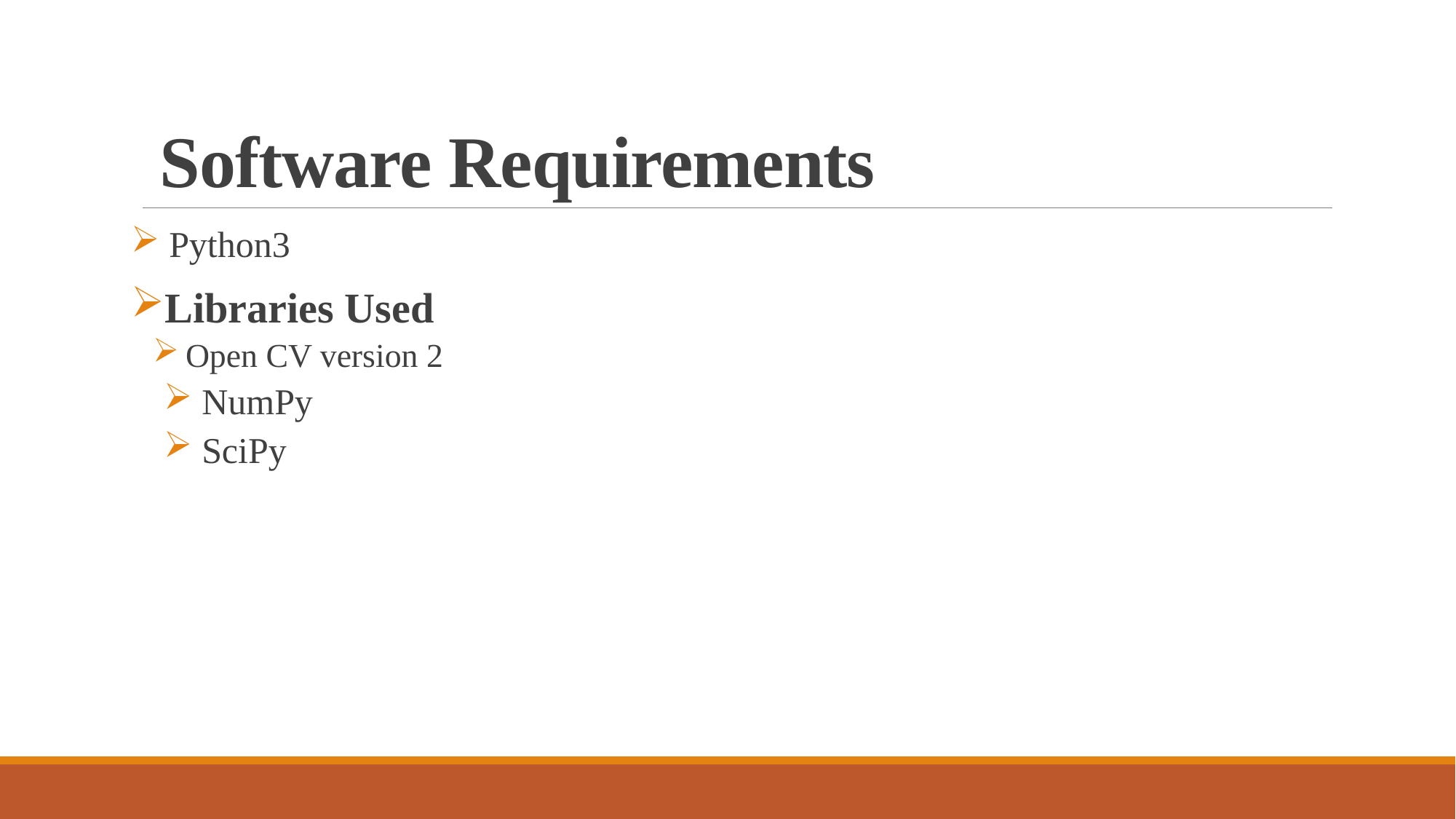

# Software Requirements
 Python3
Libraries Used
Open CV version 2
 NumPy
 SciPy